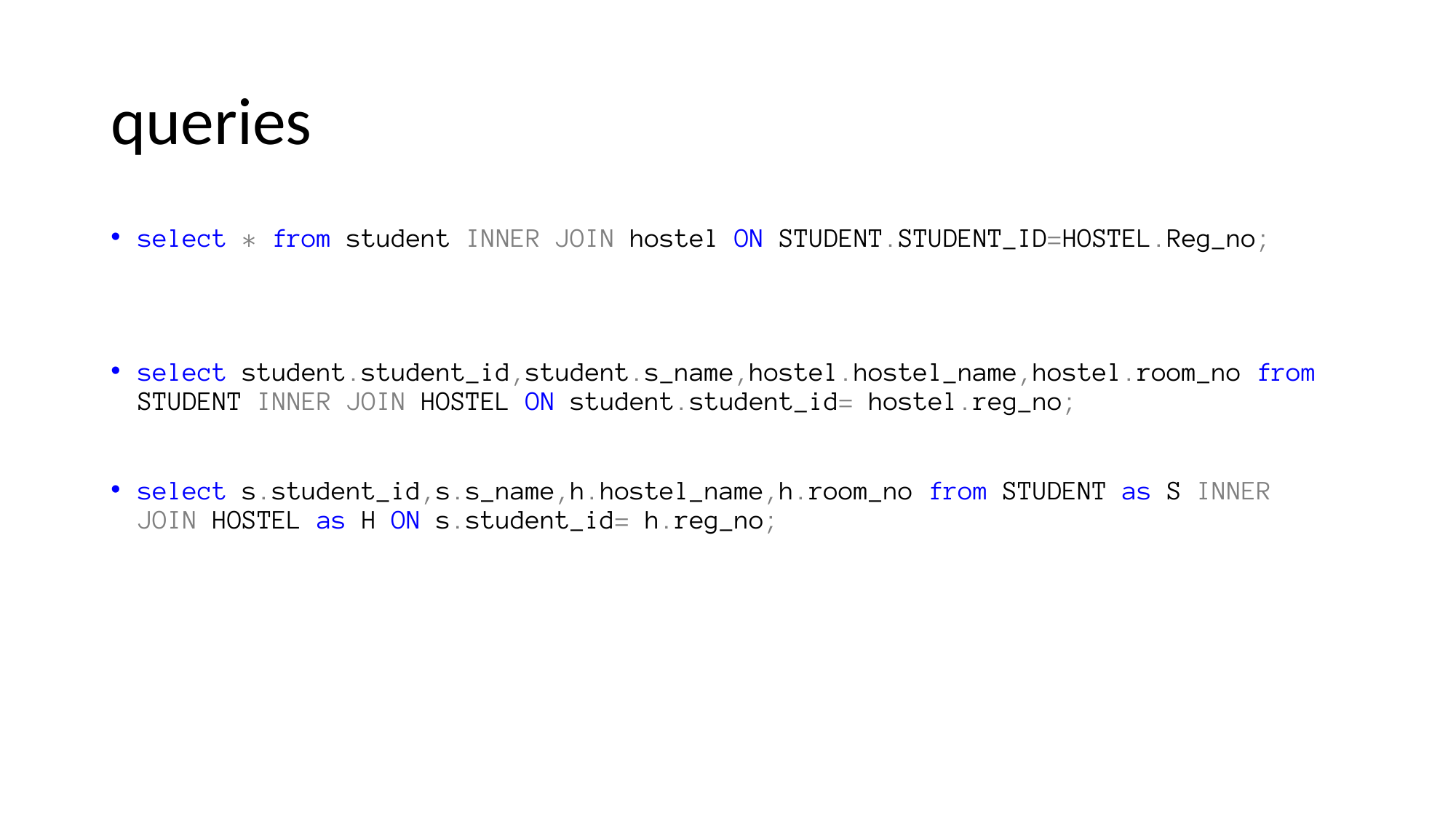

# queries
select * from student INNER JOIN hostel ON STUDENT.STUDENT_ID=HOSTEL.Reg_no;

select student.student_id,student.s_name,hostel.hostel_name,hostel.room_no from STUDENT INNER JOIN HOSTEL ON student.student_id= hostel.reg_no;

select s.student_id,s.s_name,h.hostel_name,h.room_no from STUDENT as S INNER JOIN HOSTEL as H ON s.student_id= h.reg_no;